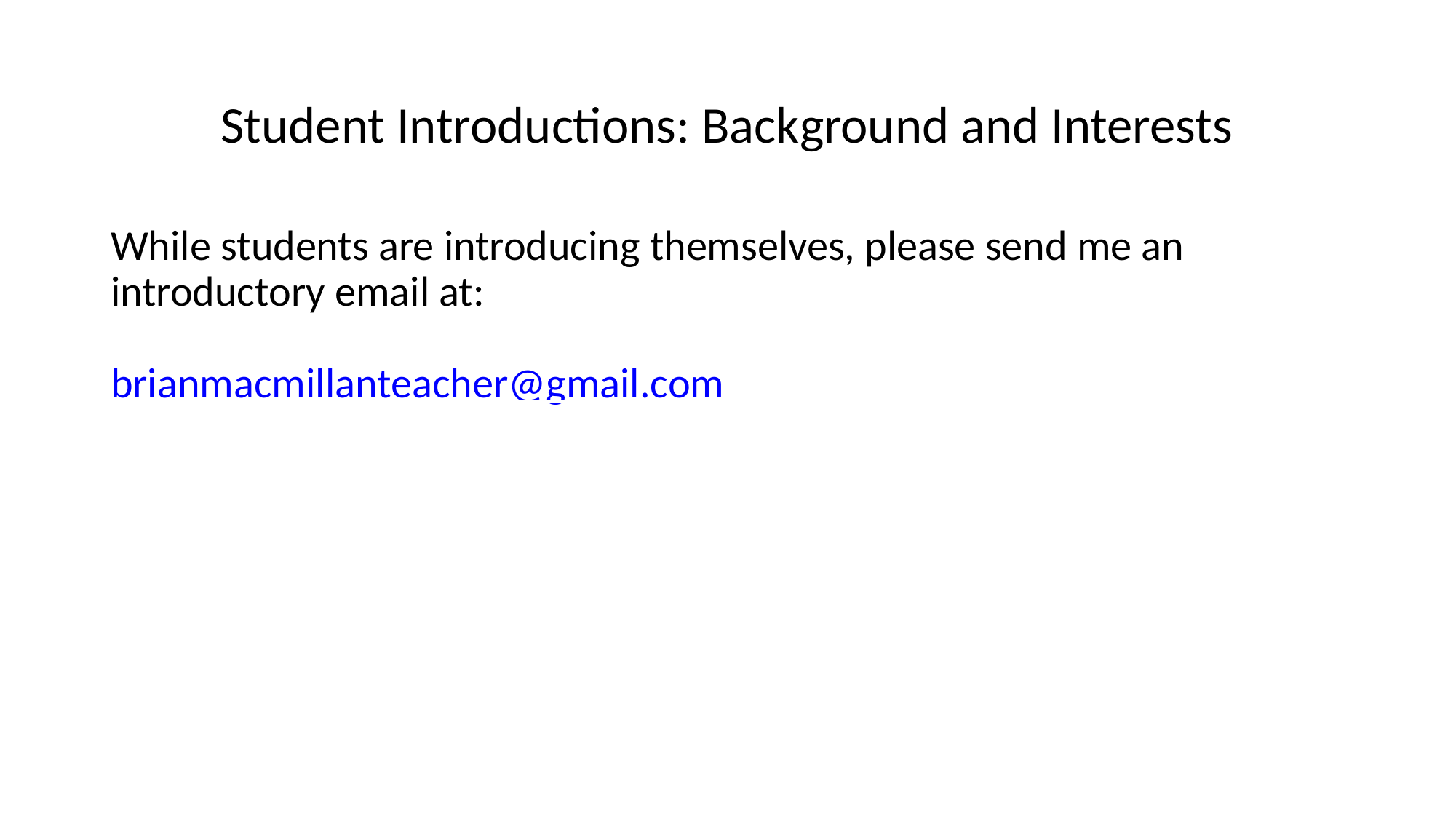

Student Introductions: Background and Interests
While students are introducing themselves, please send me an introductory email at:

brianmacmillanteacher@gmail.com